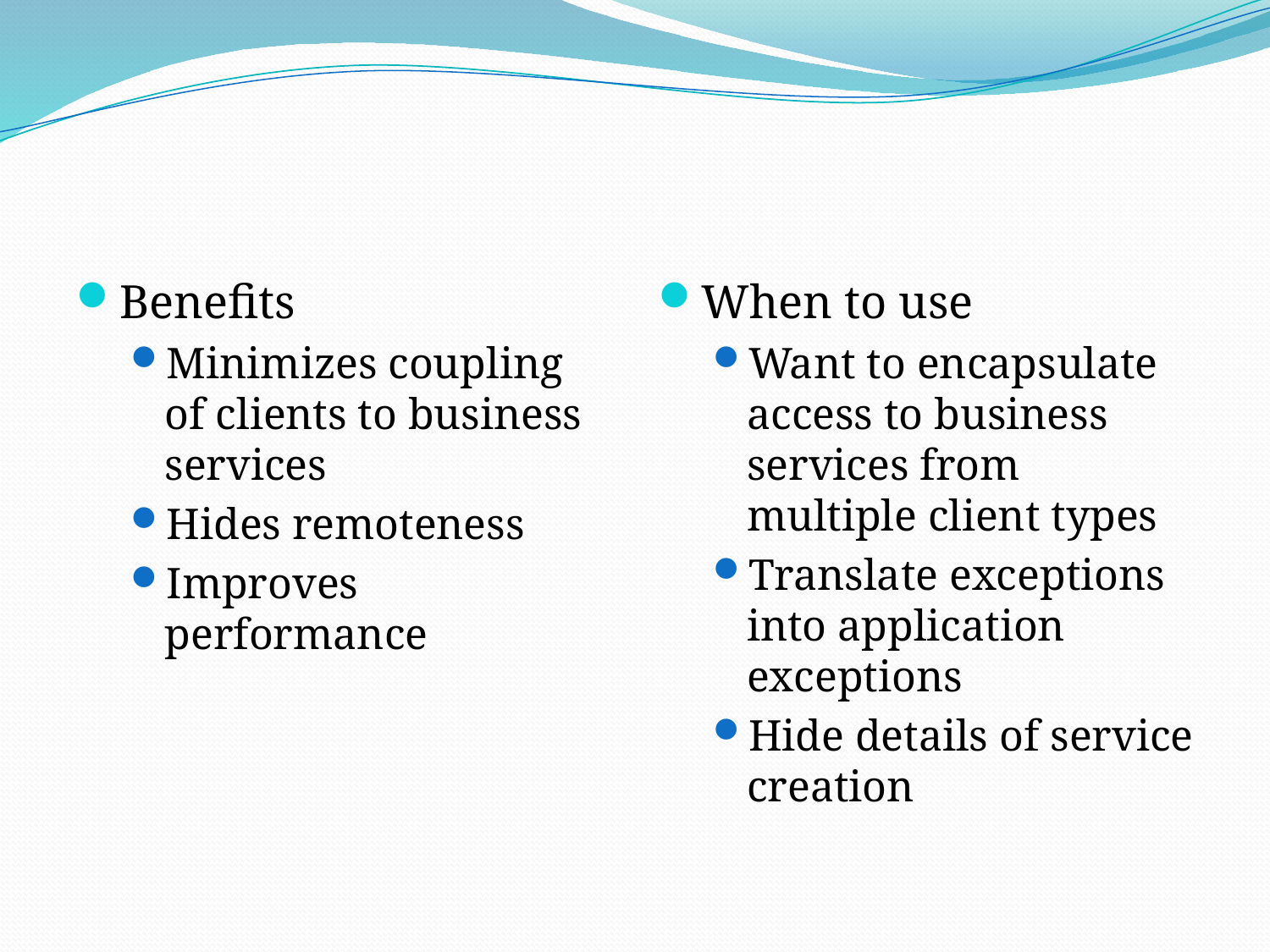

Benefits
Minimizes coupling of clients to business services
Hides remoteness
Improves performance

When to use
Want to encapsulate access to business services from multiple client types
Translate exceptions into application exceptions
Hide details of service creation